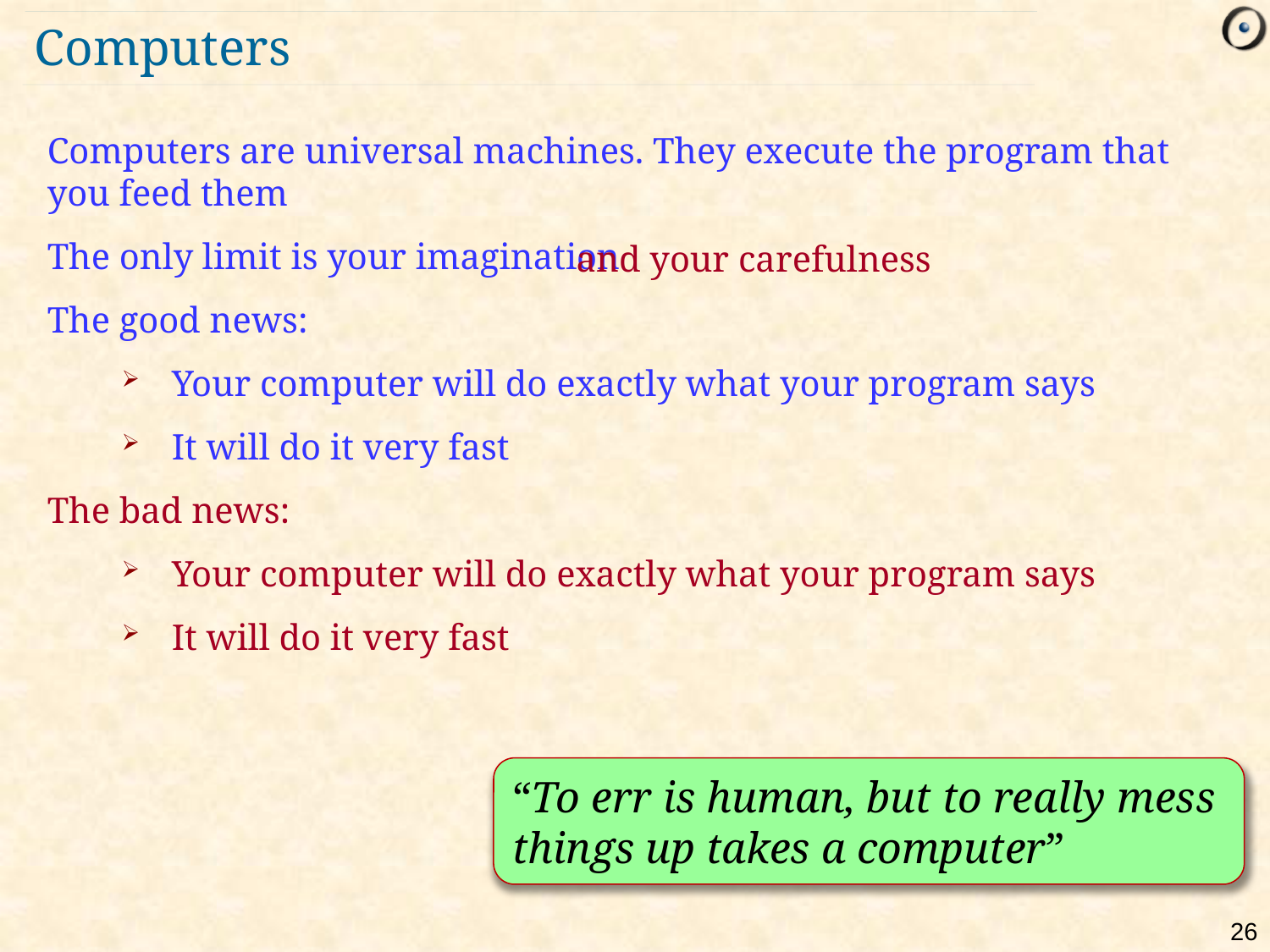

# Computers
Computers are universal machines. They execute the program that you feed them
The only limit is your imagination
The good news:
Your computer will do exactly what your program says
It will do it very fast
The bad news:
Your computer will do exactly what your program says
It will do it very fast

and your carefulness
“To err is human, but to really mess things up takes a computer”